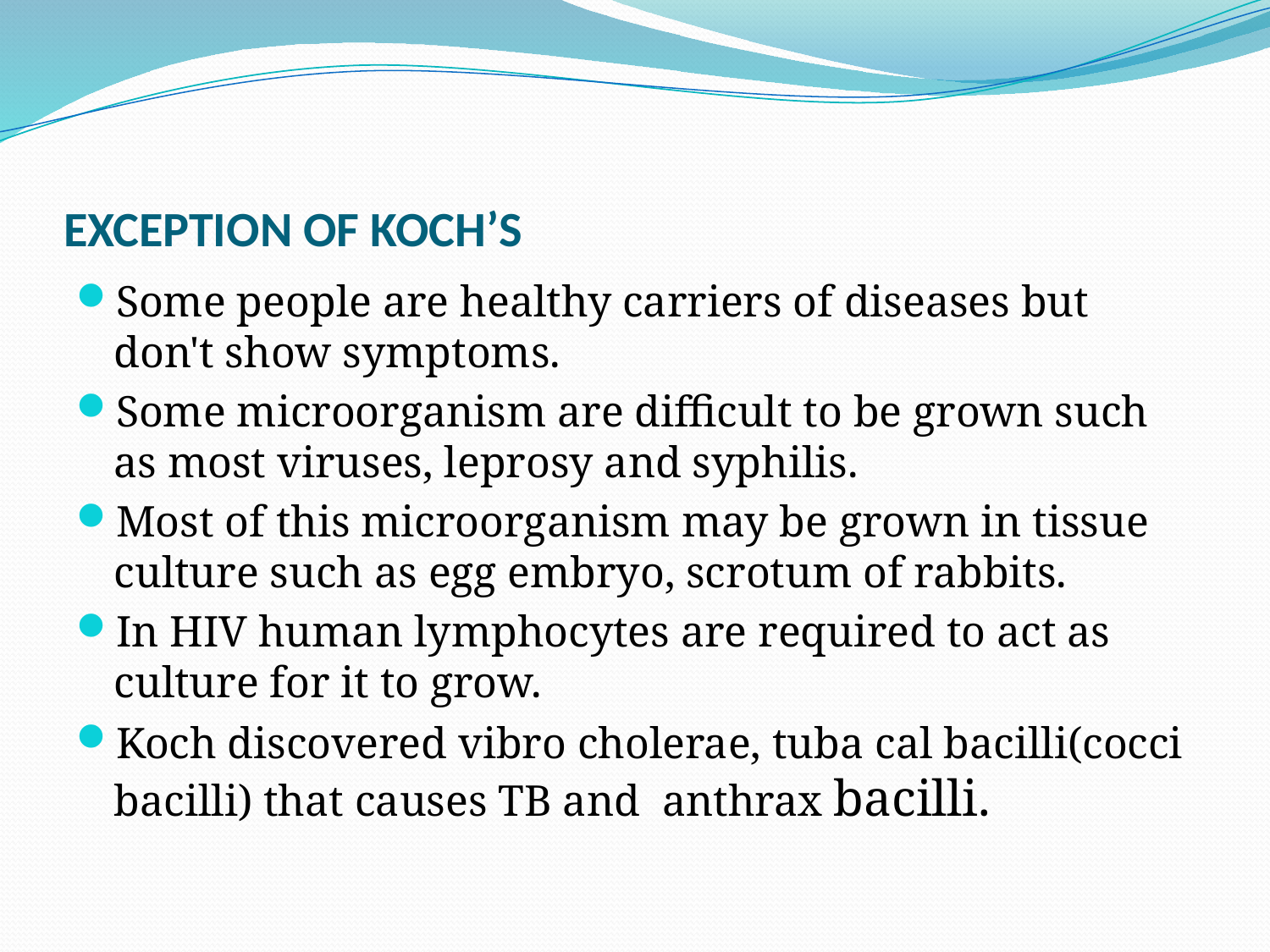

# EXCEPTION OF KOCH’S
Some people are healthy carriers of diseases but don't show symptoms.
Some microorganism are difficult to be grown such as most viruses, leprosy and syphilis.
Most of this microorganism may be grown in tissue culture such as egg embryo, scrotum of rabbits.
In HIV human lymphocytes are required to act as culture for it to grow.
Koch discovered vibro cholerae, tuba cal bacilli(cocci bacilli) that causes TB and  anthrax bacilli.